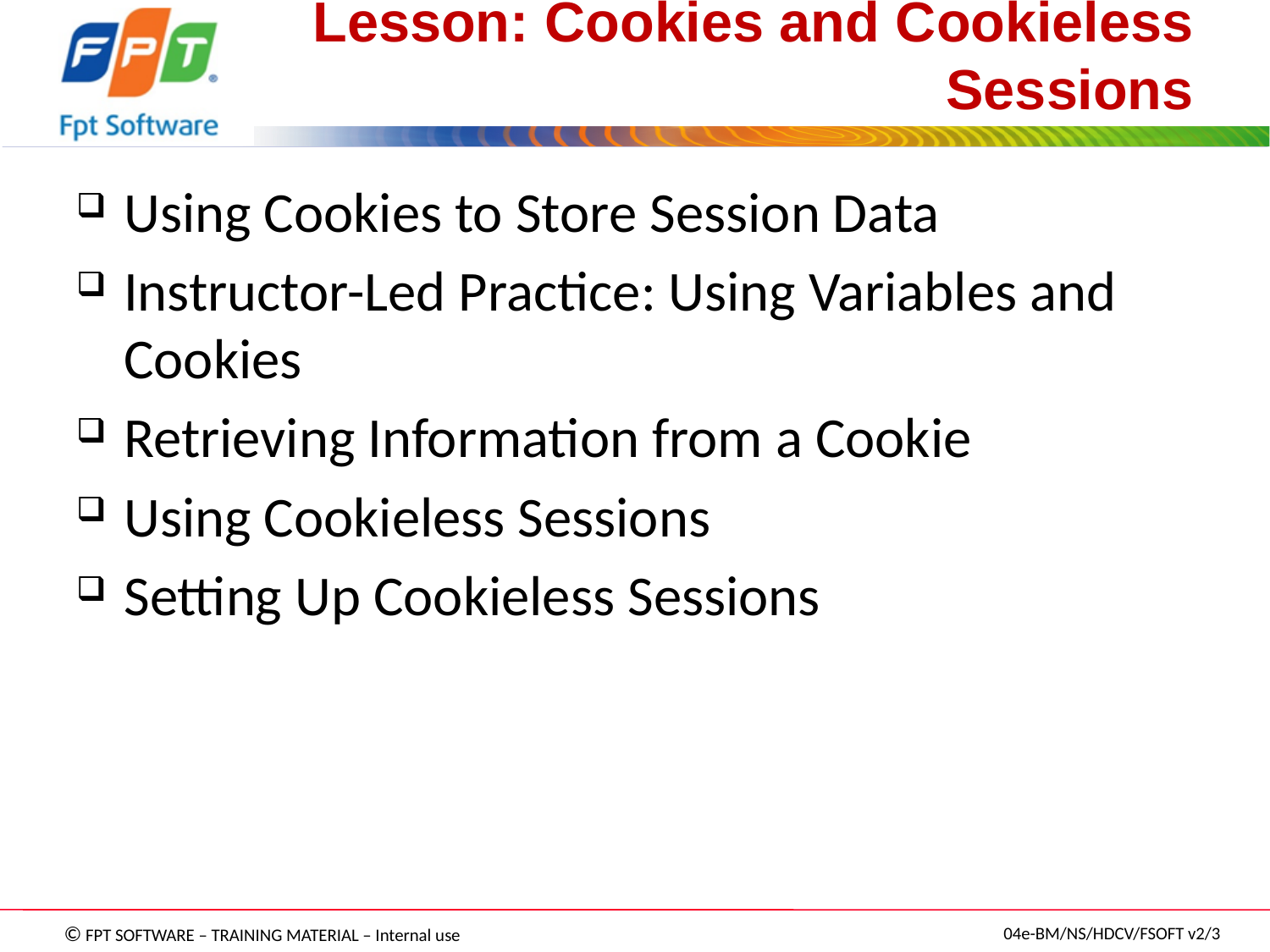

# Lesson: Cookies and Cookieless Sessions
Using Cookies to Store Session Data
Instructor-Led Practice: Using Variables and Cookies
Retrieving Information from a Cookie
Using Cookieless Sessions
Setting Up Cookieless Sessions